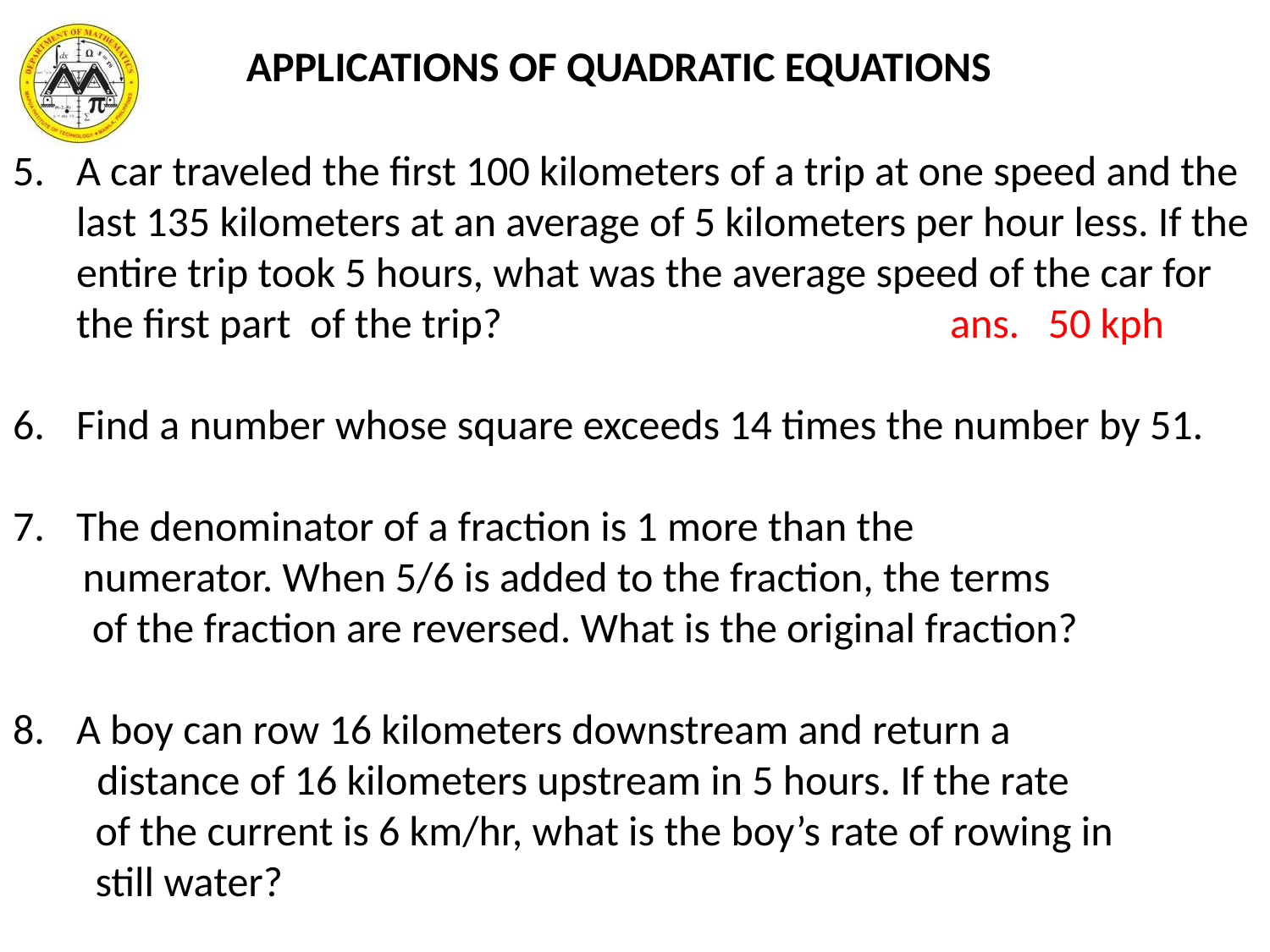

# APPLICATIONS OF QUADRATIC EQUATIONS
A car traveled the first 100 kilometers of a trip at one speed and the last 135 kilometers at an average of 5 kilometers per hour less. If the entire trip took 5 hours, what was the average speed of the car for the first part  of the trip?                                               ans.   50 kph

Find a number whose square exceeds 14 times the number by 51.

The denominator of a fraction is 1 more than the
    numerator. When 5/6 is added to the fraction, the terms
     of the fraction are reversed. What is the original fraction?

A boy can row 16 kilometers downstream and return a
   distance of 16 kilometers upstream in 5 hours. If the rate
  of the current is 6 km/hr, what is the boy’s rate of rowing in
  still water?